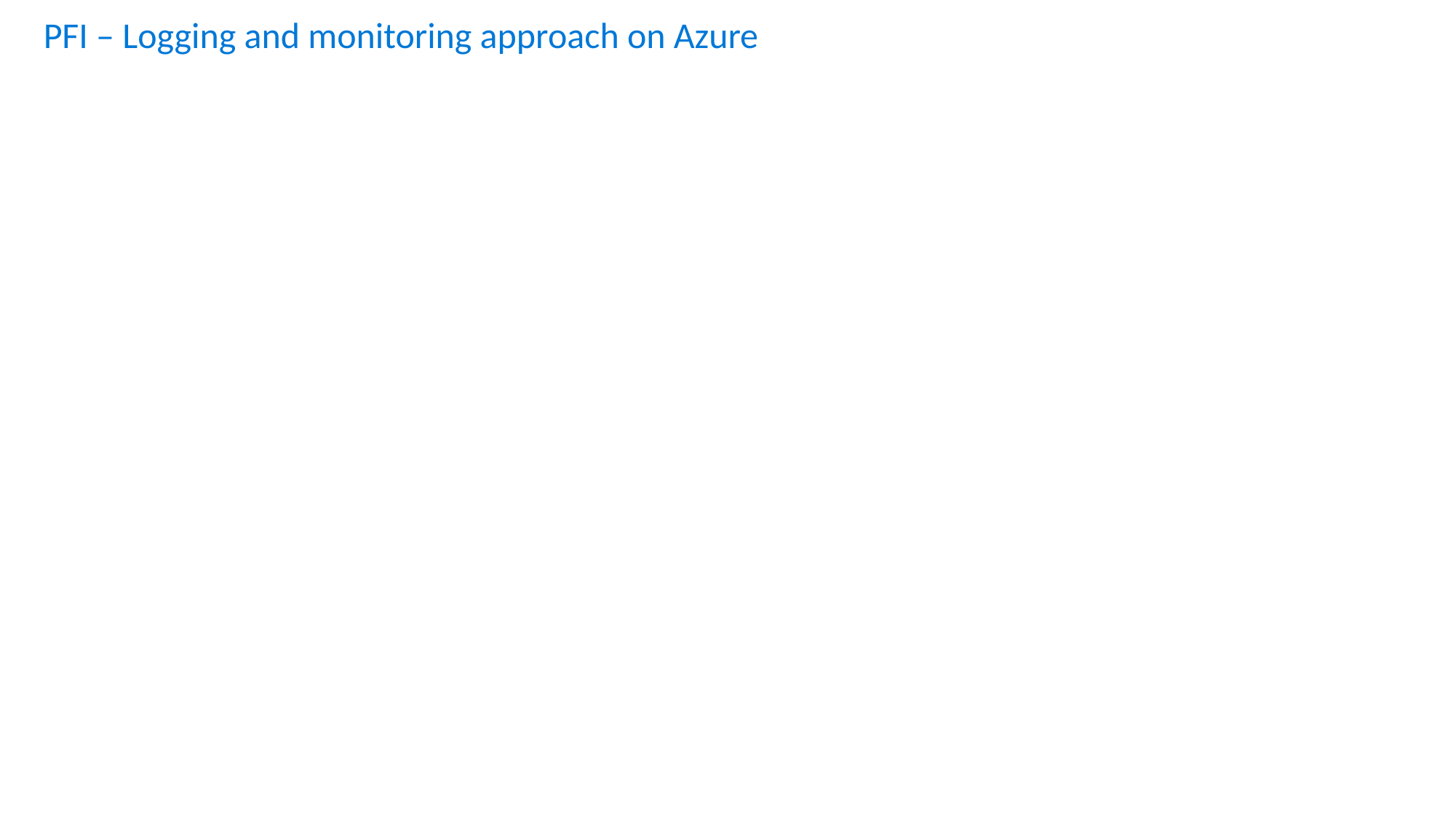

PFI – Logging and monitoring approach on Azure